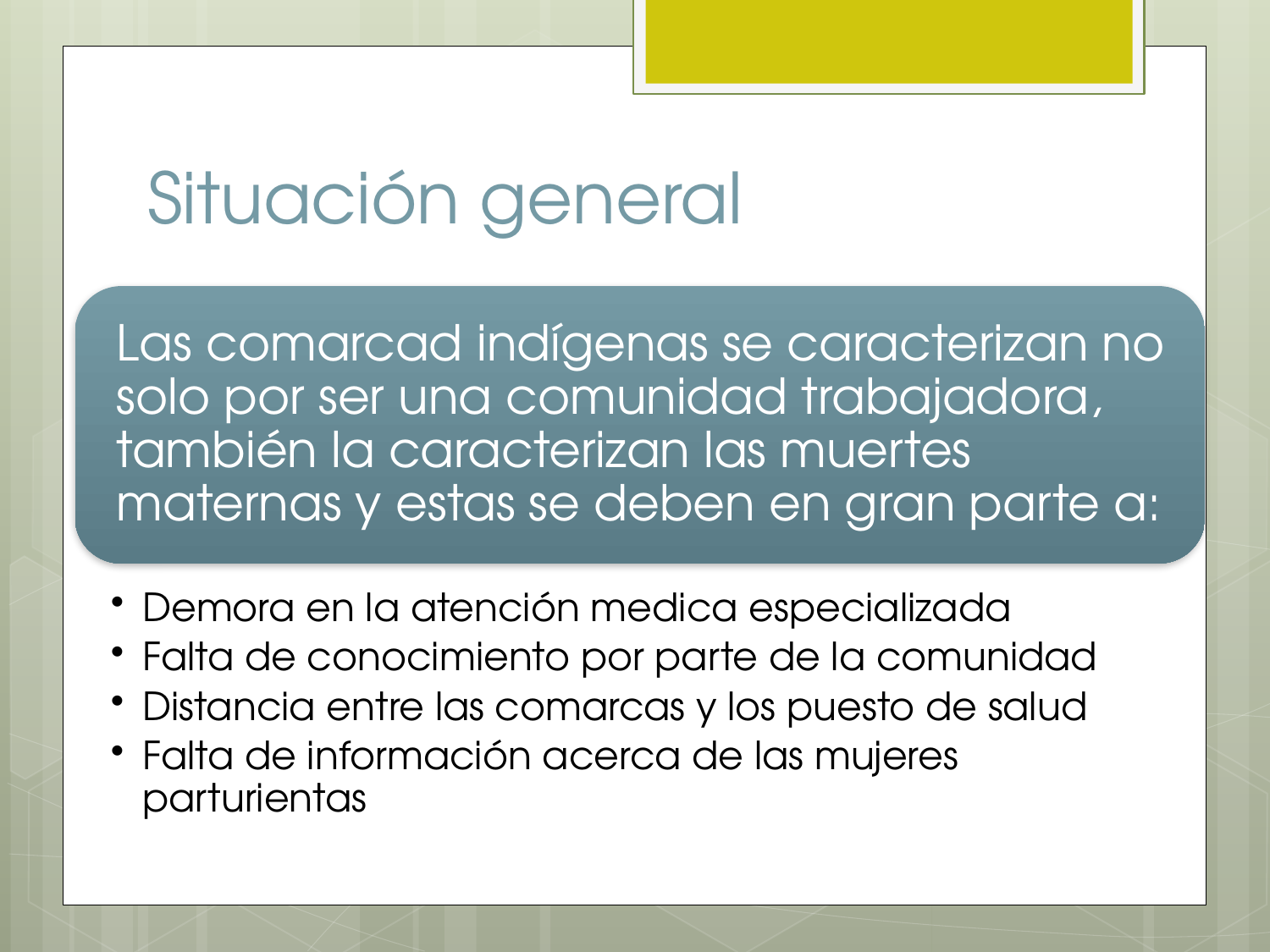

# Situación general
Las comarcad indígenas se caracterizan no solo por ser una comunidad trabajadora, también la caracterizan las muertes maternas y estas se deben en gran parte a:
Demora en la atención medica especializada
Falta de conocimiento por parte de la comunidad
Distancia entre las comarcas y los puesto de salud
Falta de información acerca de las mujeres parturientas